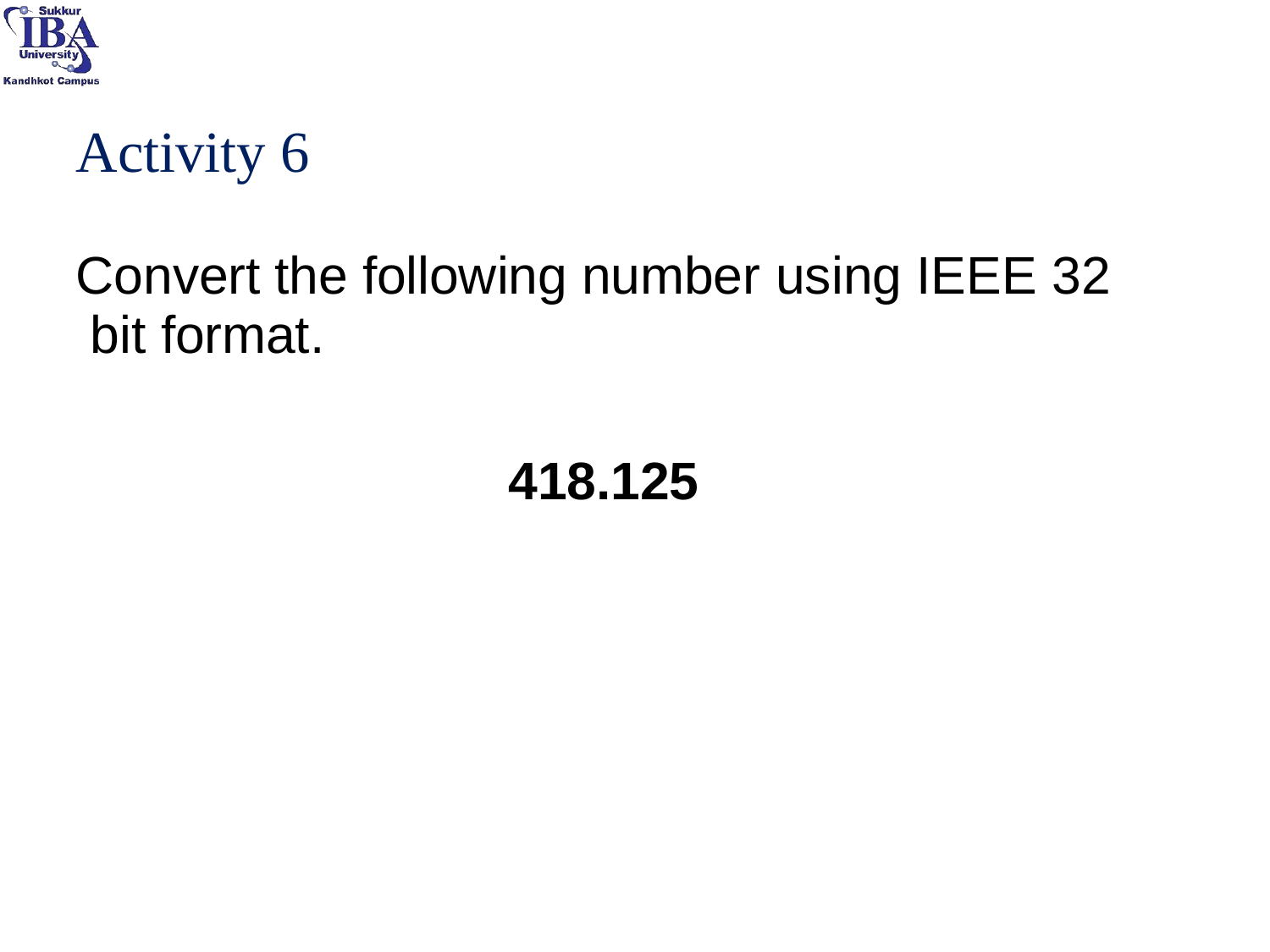

# Activity 6
Convert the following number using IEEE 32  bit format.

418.125